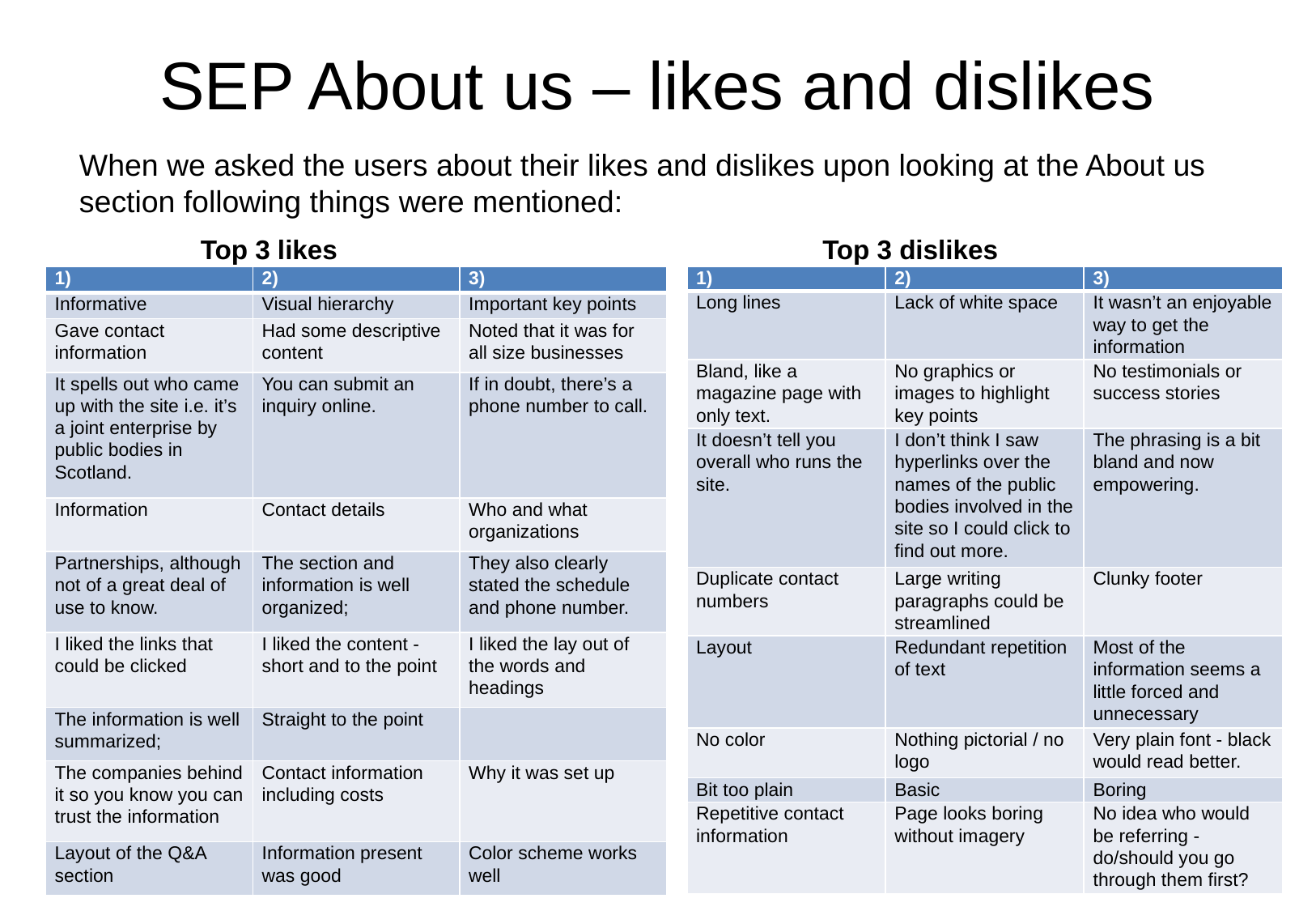

# SEP About us – likes and dislikes
When we asked the users about their likes and dislikes upon looking at the About us section following things were mentioned:
	Top 3 likes 				  Top 3 dislikes

| 1) | 2) | 3) |
| --- | --- | --- |
| Informative | Visual hierarchy | Important key points |
| Gave contact information | Had some descriptive content | Noted that it was for all size businesses |
| It spells out who came up with the site i.e. it’s a joint enterprise by public bodies in Scotland. | You can submit an inquiry online. | If in doubt, there’s a phone number to call. |
| Information | Contact details | Who and what organizations |
| Partnerships, although not of a great deal of use to know. | The section and information is well organized; | They also clearly stated the schedule and phone number. |
| I liked the links that could be clicked | I liked the content - short and to the point | I liked the lay out of the words and headings |
| The information is well summarized; | Straight to the point |  |
| The companies behind it so you know you can trust the information | Contact information including costs | Why it was set up |
| Layout of the Q&A section | Information present was good | Color scheme works well |
| 1) | 2) | 3) |
| --- | --- | --- |
| Long lines | Lack of white space | It wasn’t an enjoyable way to get the information |
| Bland, like a magazine page with only text. | No graphics or images to highlight key points | No testimonials or success stories |
| It doesn’t tell you overall who runs the site. | I don’t think I saw hyperlinks over the names of the public bodies involved in the site so I could click to find out more. | The phrasing is a bit bland and now empowering. |
| Duplicate contact numbers | Large writing paragraphs could be streamlined | Clunky footer |
| Layout | Redundant repetition of text | Most of the information seems a little forced and unnecessary |
| No color | Nothing pictorial / no logo | Very plain font - black would read better. |
| Bit too plain | Basic | Boring |
| Repetitive contact information | Page looks boring without imagery | No idea who would be referring - do/should you go through them first? |